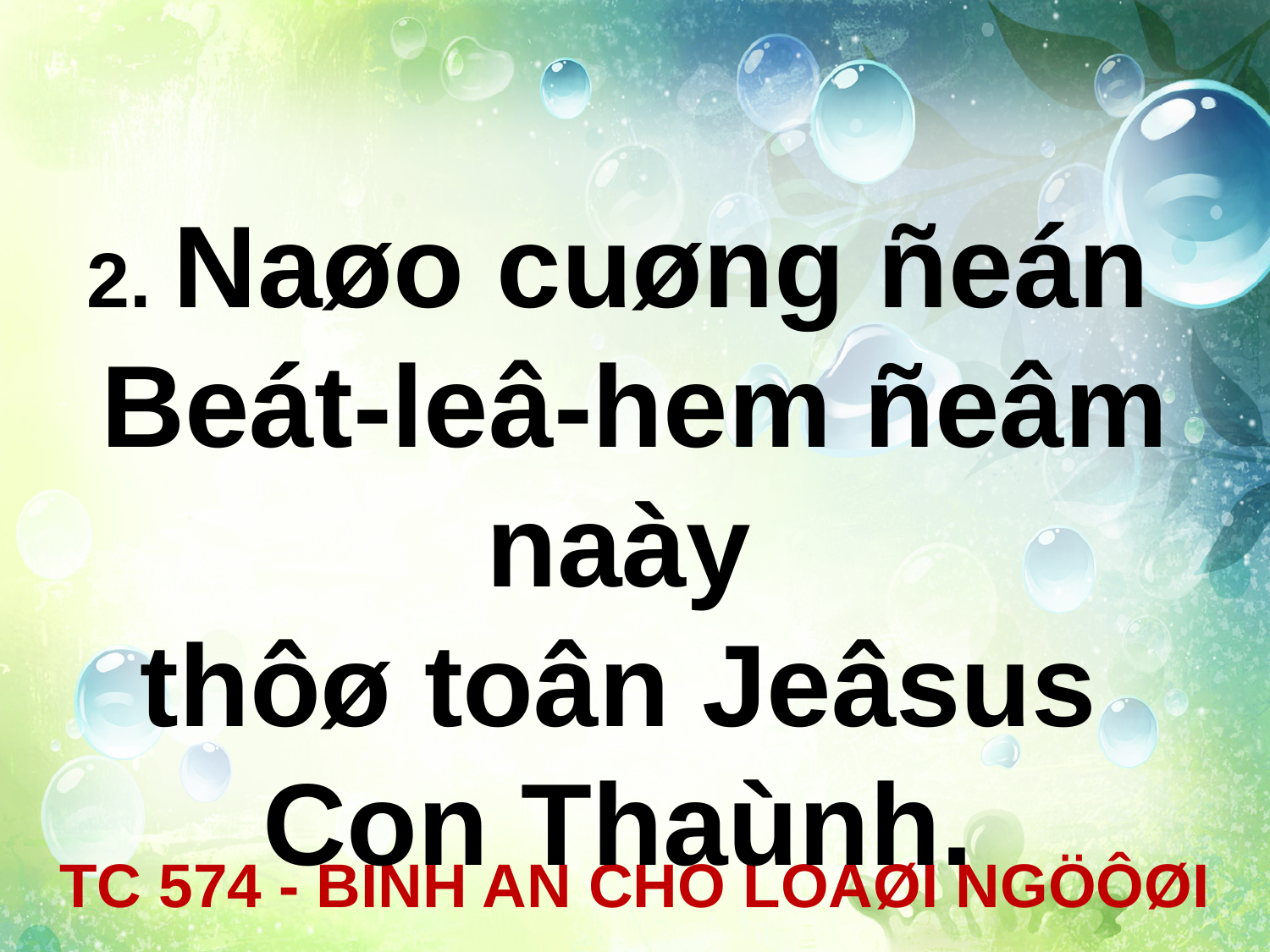

2. Naøo cuøng ñeán
Beát-leâ-hem ñeâm naày
thôø toân Jeâsus
Con Thaùnh.
TC 574 - BÌNH AN CHO LOAØI NGÖÔØI